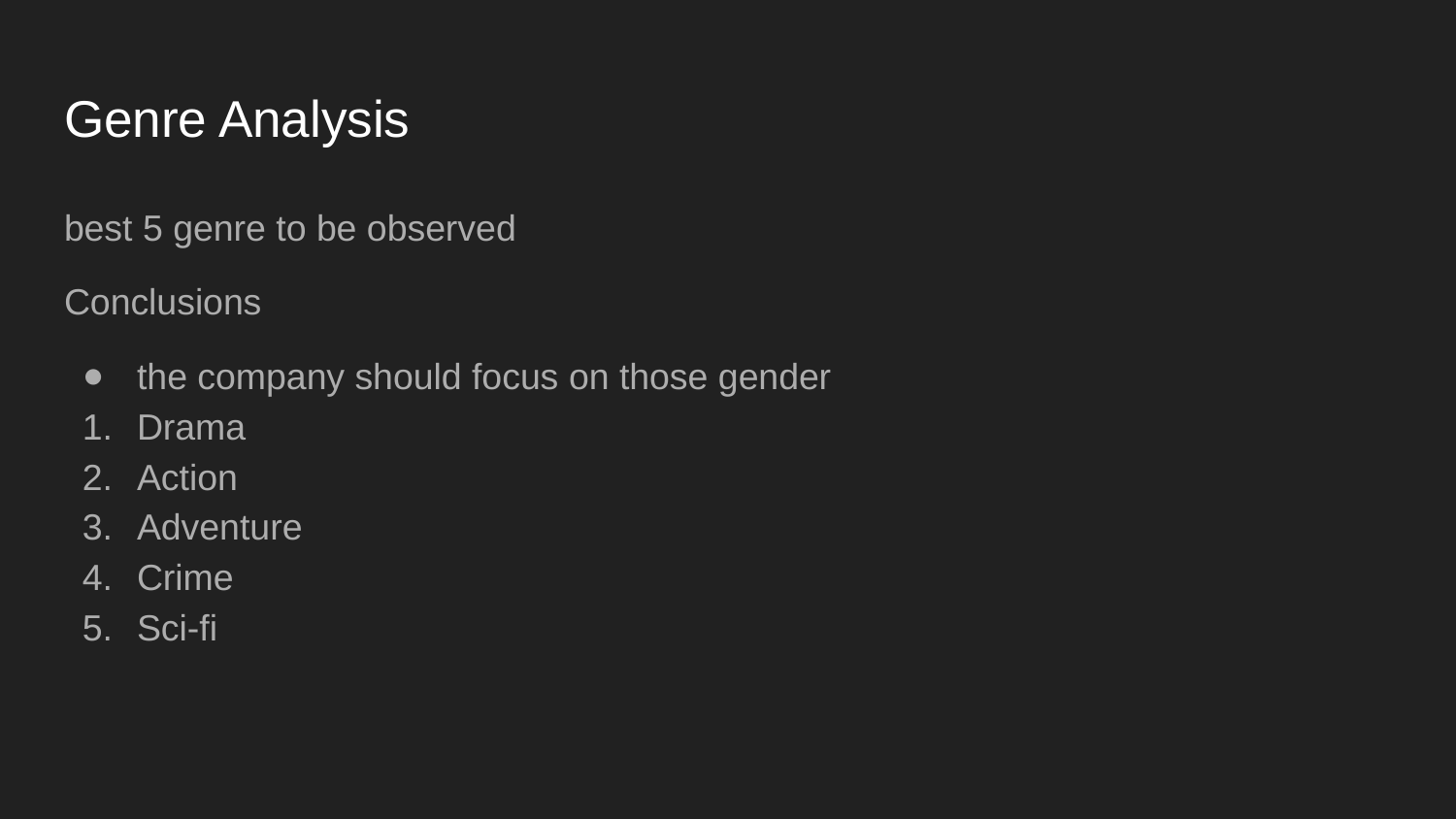

# Genre Analysis
best 5 genre to be observed
Conclusions
the company should focus on those gender
Drama
Action
Adventure
Crime
Sci-fi